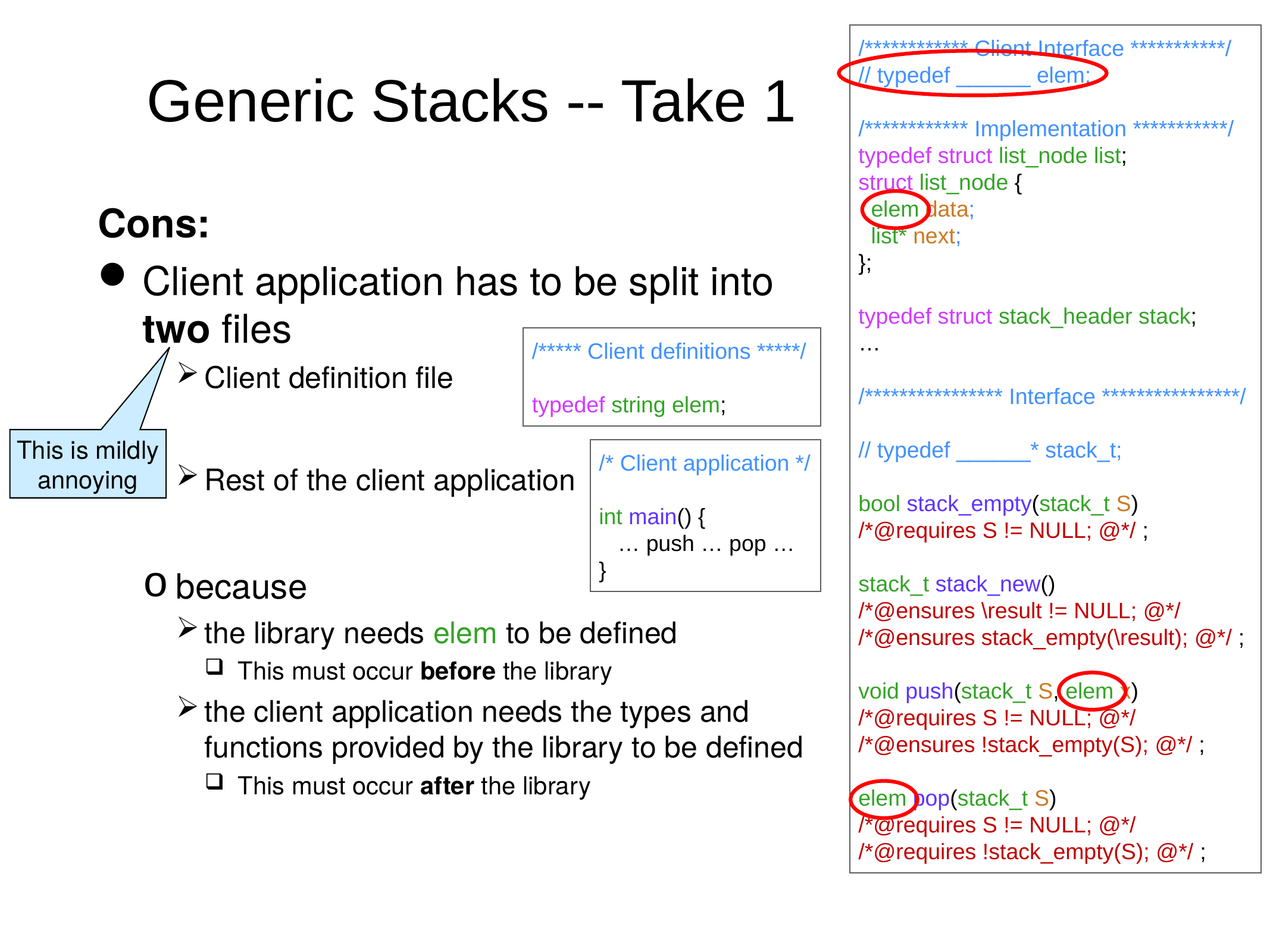

/************ Client Interface ***********/
// typedef ______ elem;

/************ Implementation ***********/
typedef struct list_node list;
struct list_node {
  elem data;
  list* next;
};

typedef struct stack_header stack;
…

/**************** Interface ****************/

// typedef ______* stack_t;

bool stack_empty(stack_t S)
/*@requires S != NULL; @*/ ;

stack_t stack_new()
/*@ensures \result != NULL; @*/
/*@ensures stack_empty(\result); @*/ ;

void push(stack_t S, elem x)
/*@requires S != NULL; @*/
/*@ensures !stack_empty(S); @*/ ;

elem pop(stack_t S)
/*@requires S != NULL; @*/
/*@requires !stack_empty(S); @*/ ;
# Generic Stacks -- Take 1

Cons:
Client application has to be split into two files
Client definition file

Rest of the client application

because
the library needs elem to be defined
This must occur before the library
the client application needs the types and functions provided by the library to be defined
This must occur after the library
/***** Client definitions *****/

typedef string elem;
This is mildly annoying
/* Client application */

int main() {
   … push … pop …
}